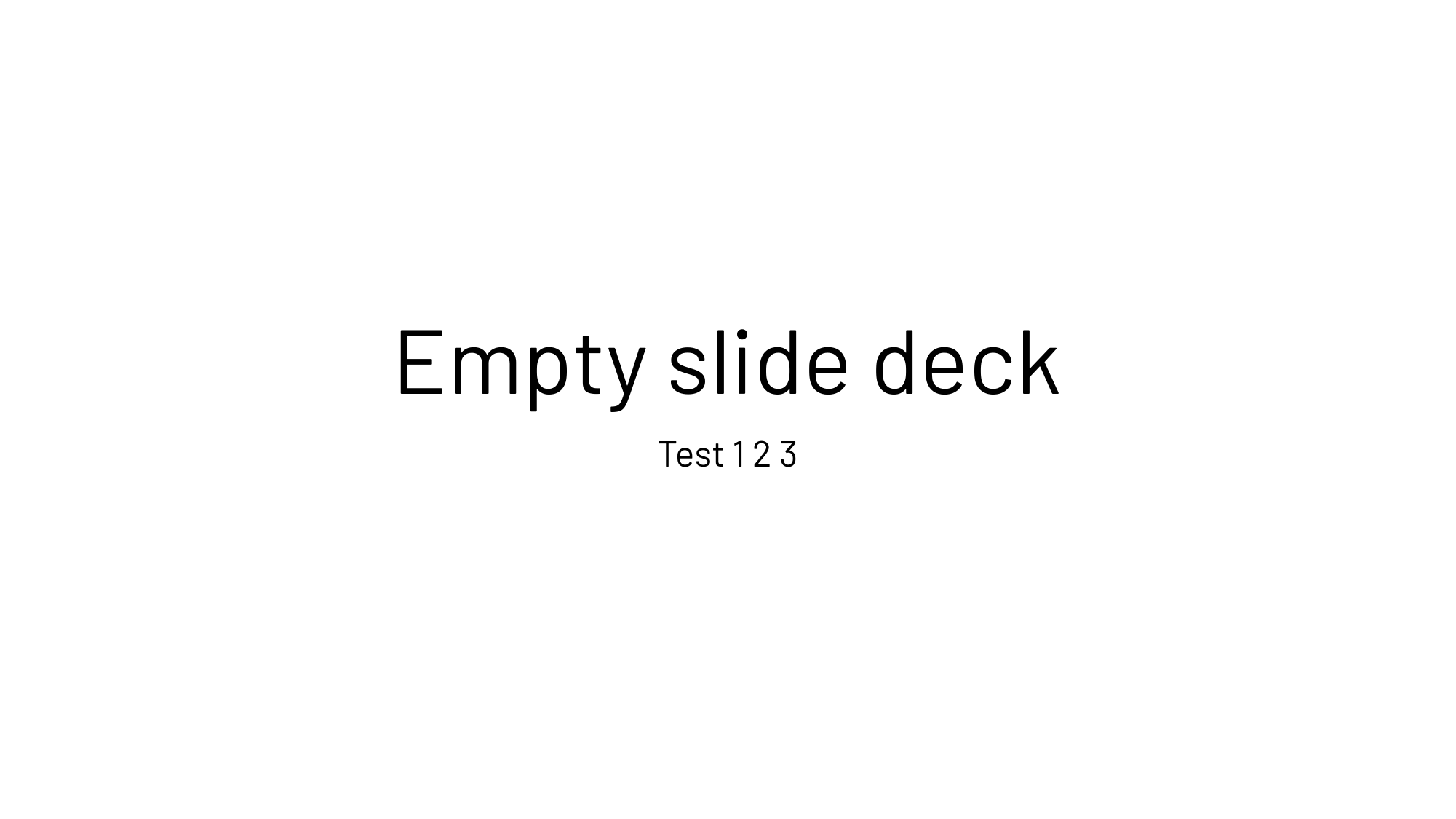

# Empty slide deck
Test 1 2 3